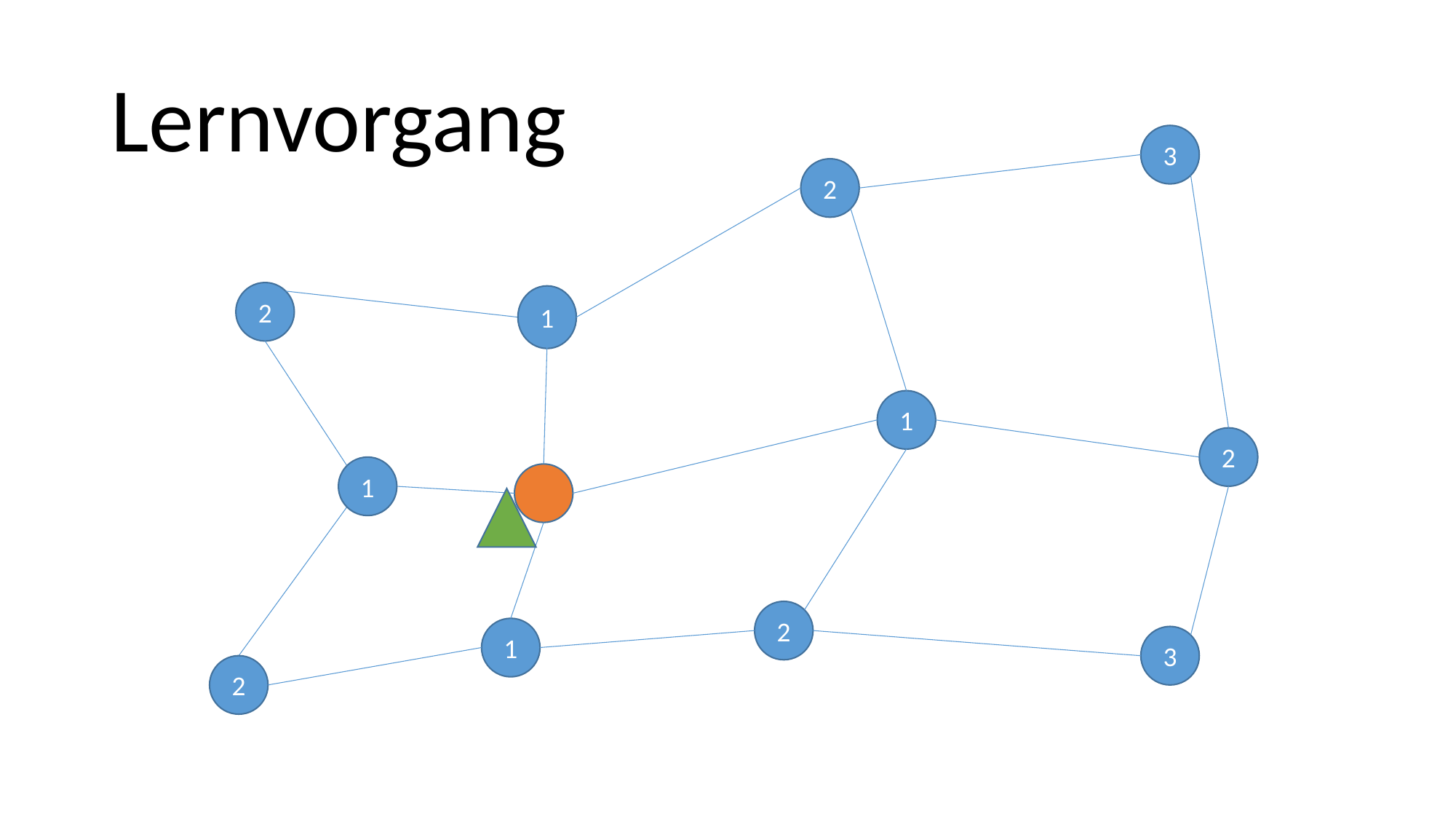

# Lernvorgang
3
2
2
1
1
2
1

2
1
3
2